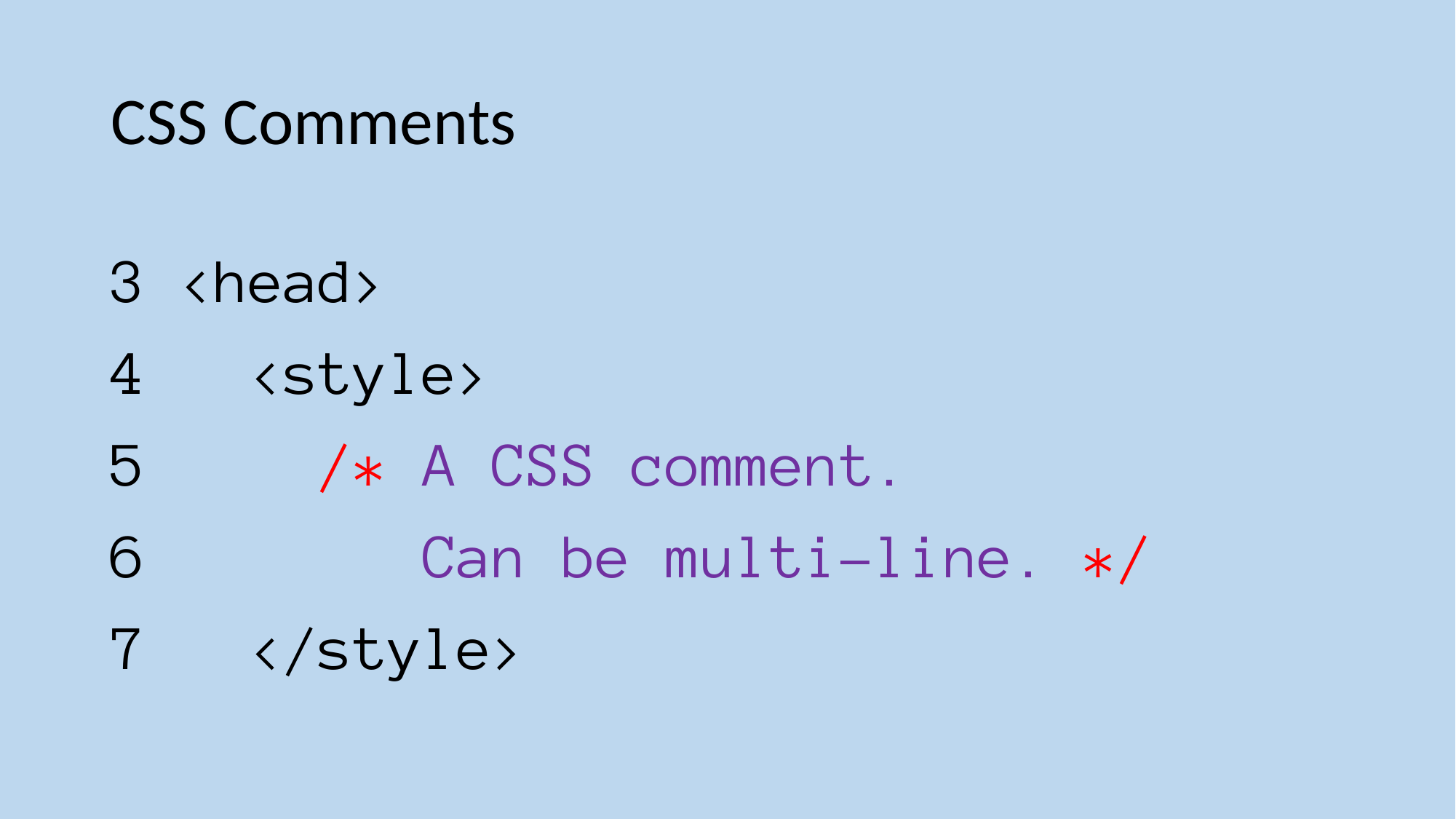

# CSS Comments
3 <head>
4   <style>
5     /* A CSS comment.
6        Can be multi-line. */
7   </style>